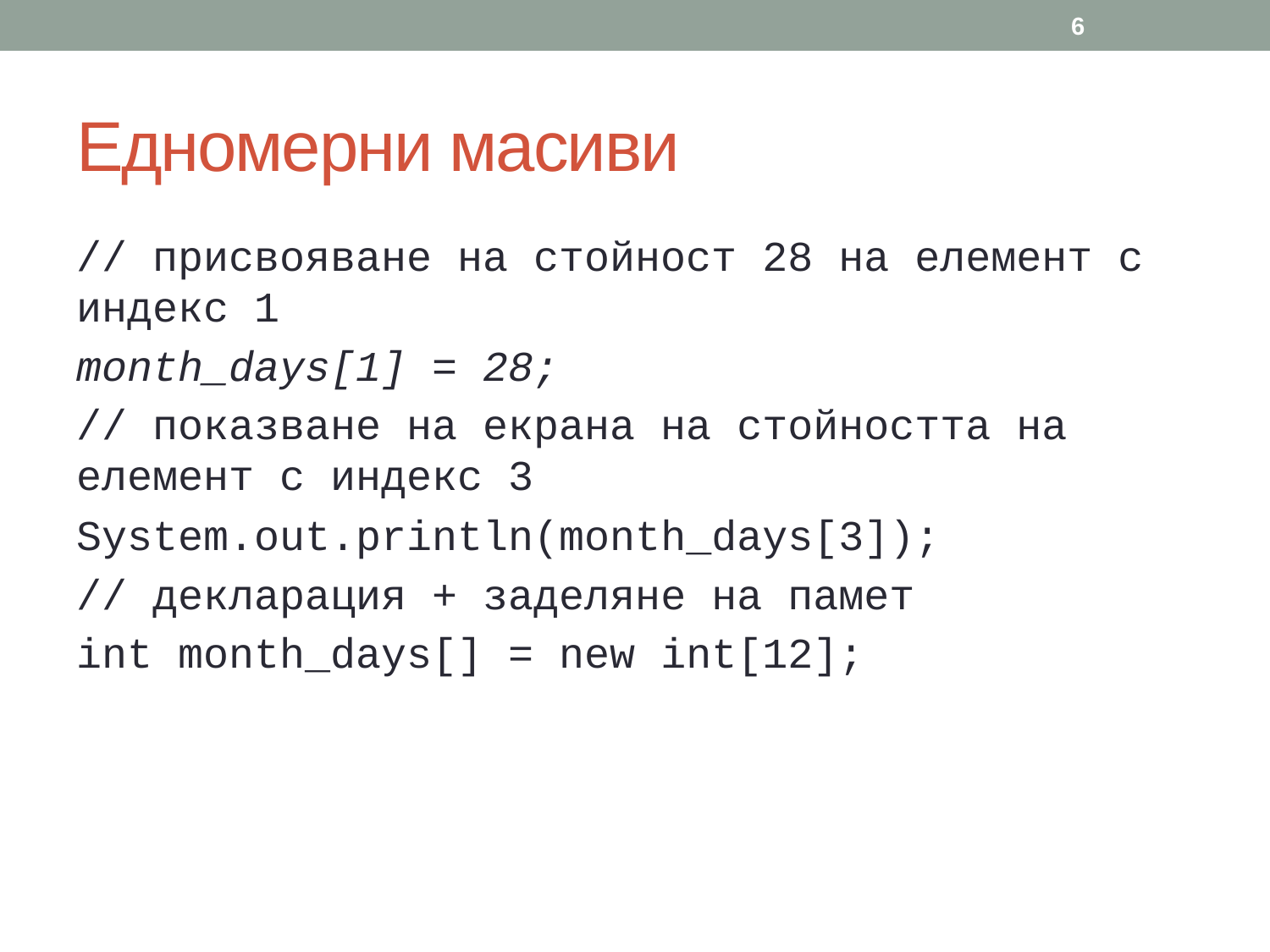

6
# Едномерни масиви
// присвояване на стойност 28 на елемент с индекс 1
month_days[1] = 28;
// показване на екрана на стойността на елемент с индекс 3
System.out.println(month_days[3]);
// декларация + заделяне на памет
int month_days[] = new int[12];